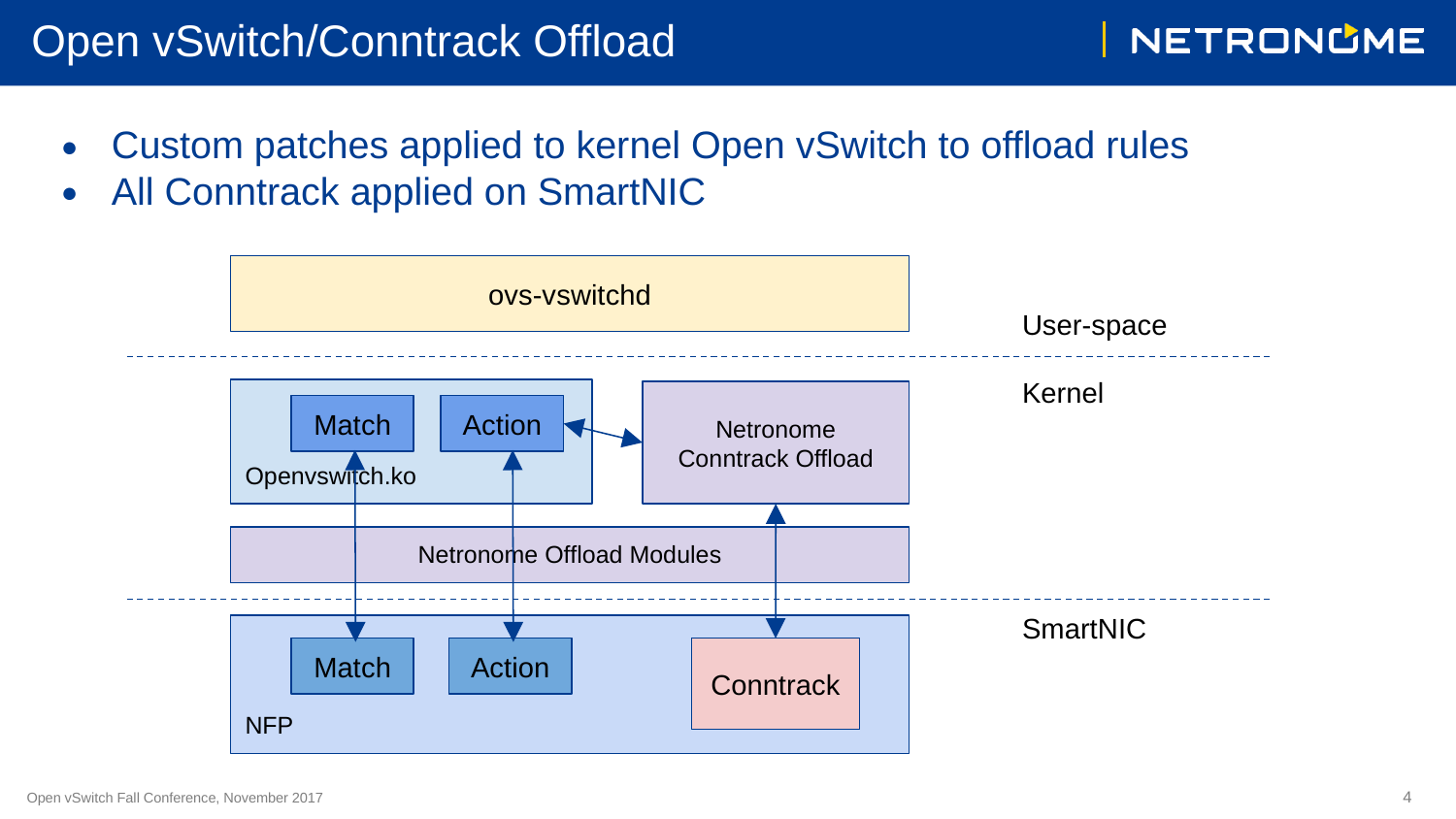

# Open vSwitch/Conntrack Offload
Custom patches applied to kernel Open vSwitch to offload rules
All Conntrack applied on SmartNIC
ovs-vswitchd
User-space

Kernel
Openvswitch.ko
Netronome Conntrack Offload
Match
Action
Netronome Offload Modules
SmartNIC

NFP
Match
Action
Conntrack